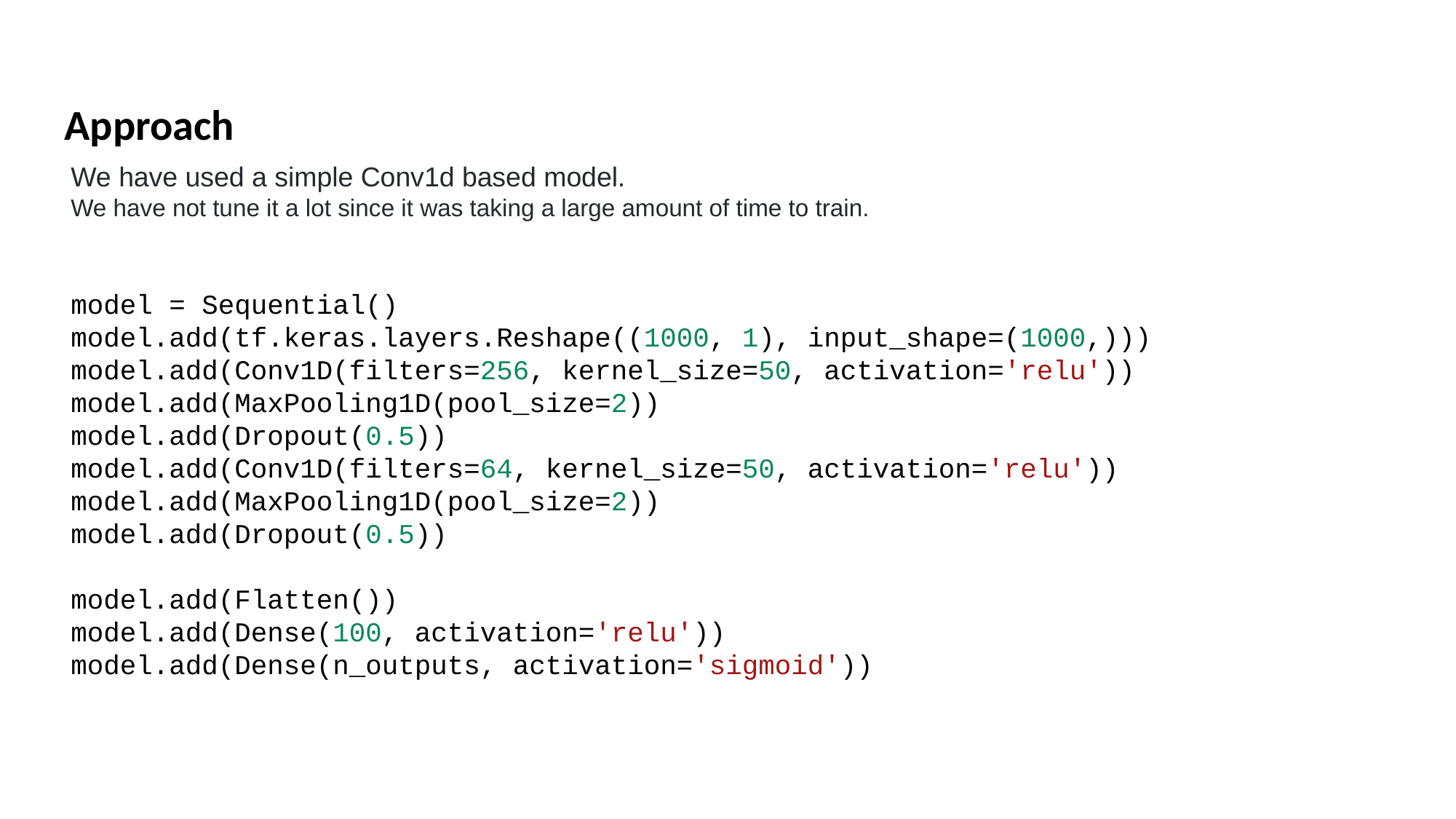

Approach
We have used a simple Conv1d based model.
We have not tune it a lot since it was taking a large amount of time to train.

model = Sequential()
model.add(tf.keras.layers.Reshape((1000, 1), input_shape=(1000,)))
model.add(Conv1D(filters=256, kernel_size=50, activation='relu'))
model.add(MaxPooling1D(pool_size=2))
model.add(Dropout(0.5))
model.add(Conv1D(filters=64, kernel_size=50, activation='relu'))
model.add(MaxPooling1D(pool_size=2))
model.add(Dropout(0.5))
model.add(Flatten())
model.add(Dense(100, activation='relu'))
model.add(Dense(n_outputs, activation='sigmoid'))